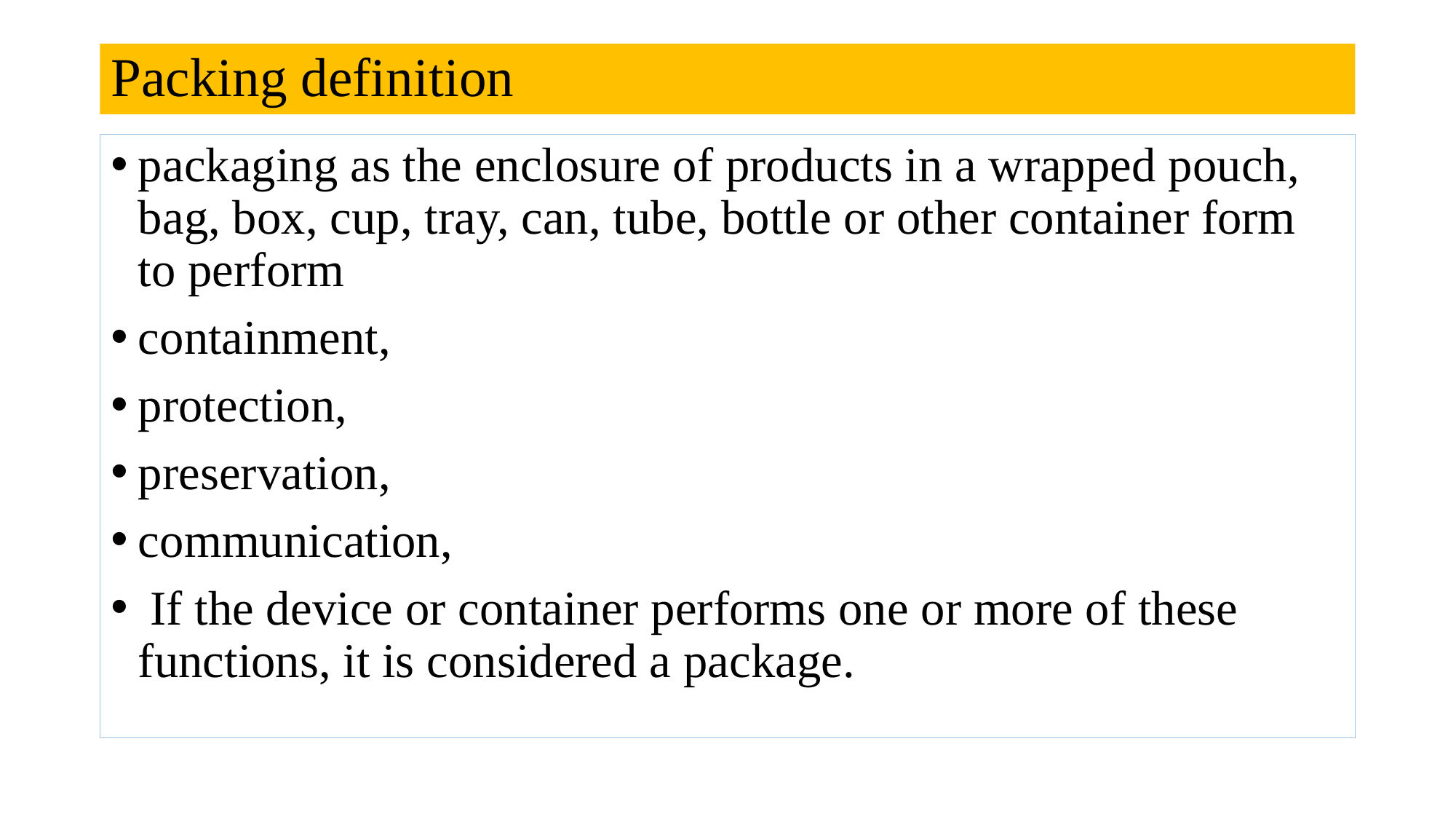

# Packing definition
packaging as the enclosure of products in a wrapped pouch, bag, box, cup, tray, can, tube, bottle or other container form to perform
containment,
protection,
preservation,
communication,
 If the device or container performs one or more of these functions, it is considered a package.